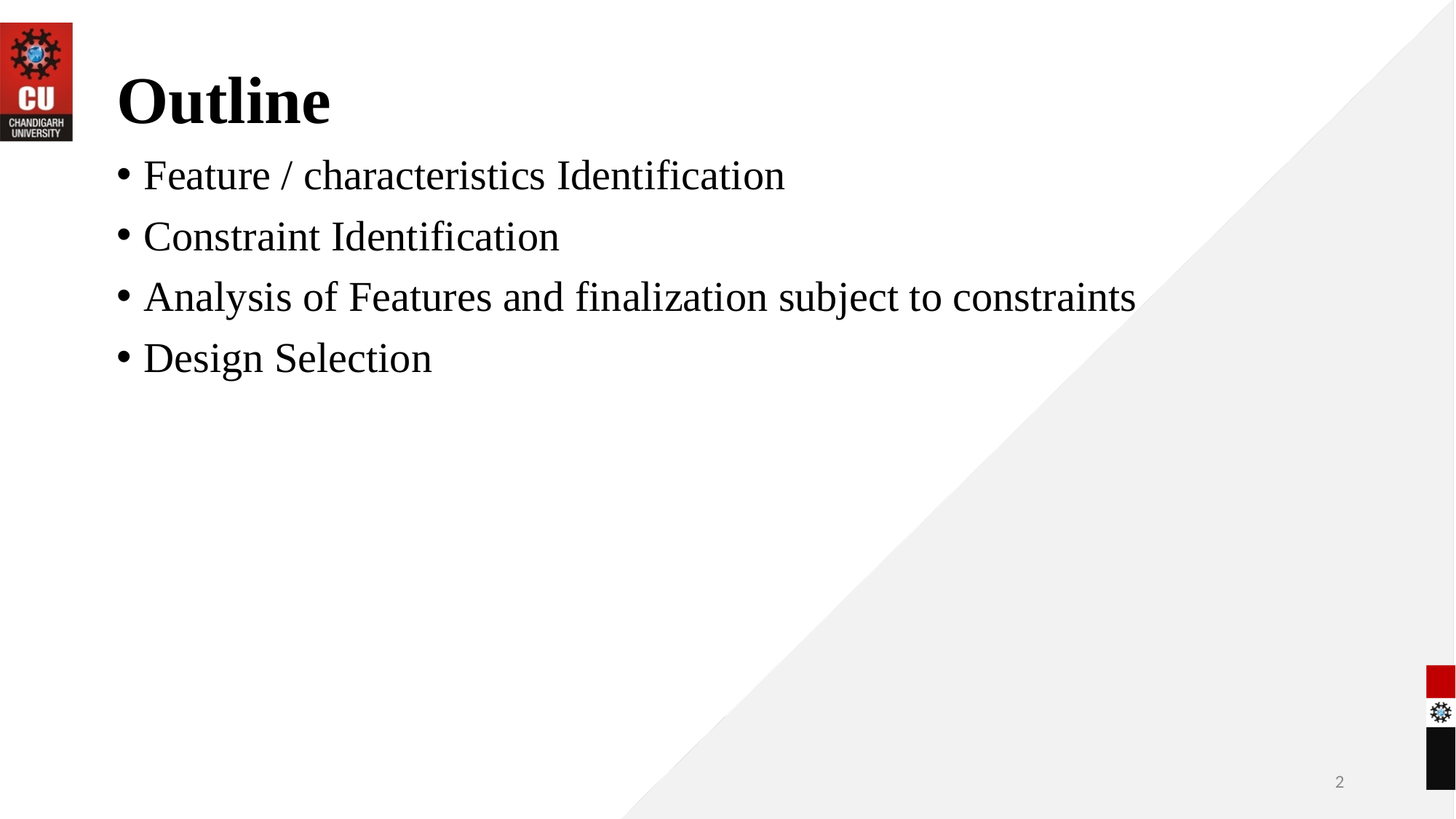

# Outline
Feature / characteristics Identification
Constraint Identification
Analysis of Features and finalization subject to constraints
Design Selection

2